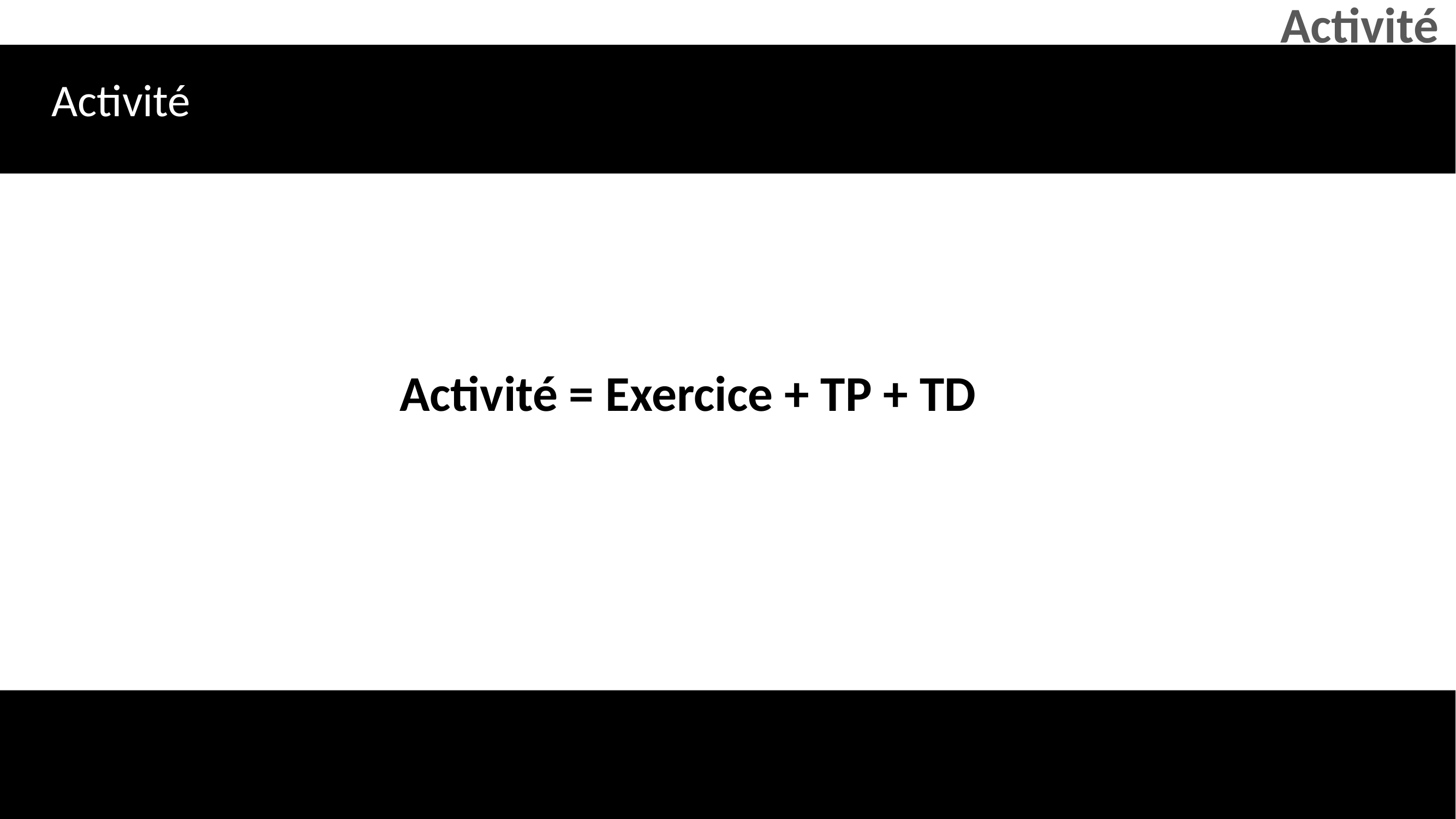

Activité
Activité = Exercice + TP + TD